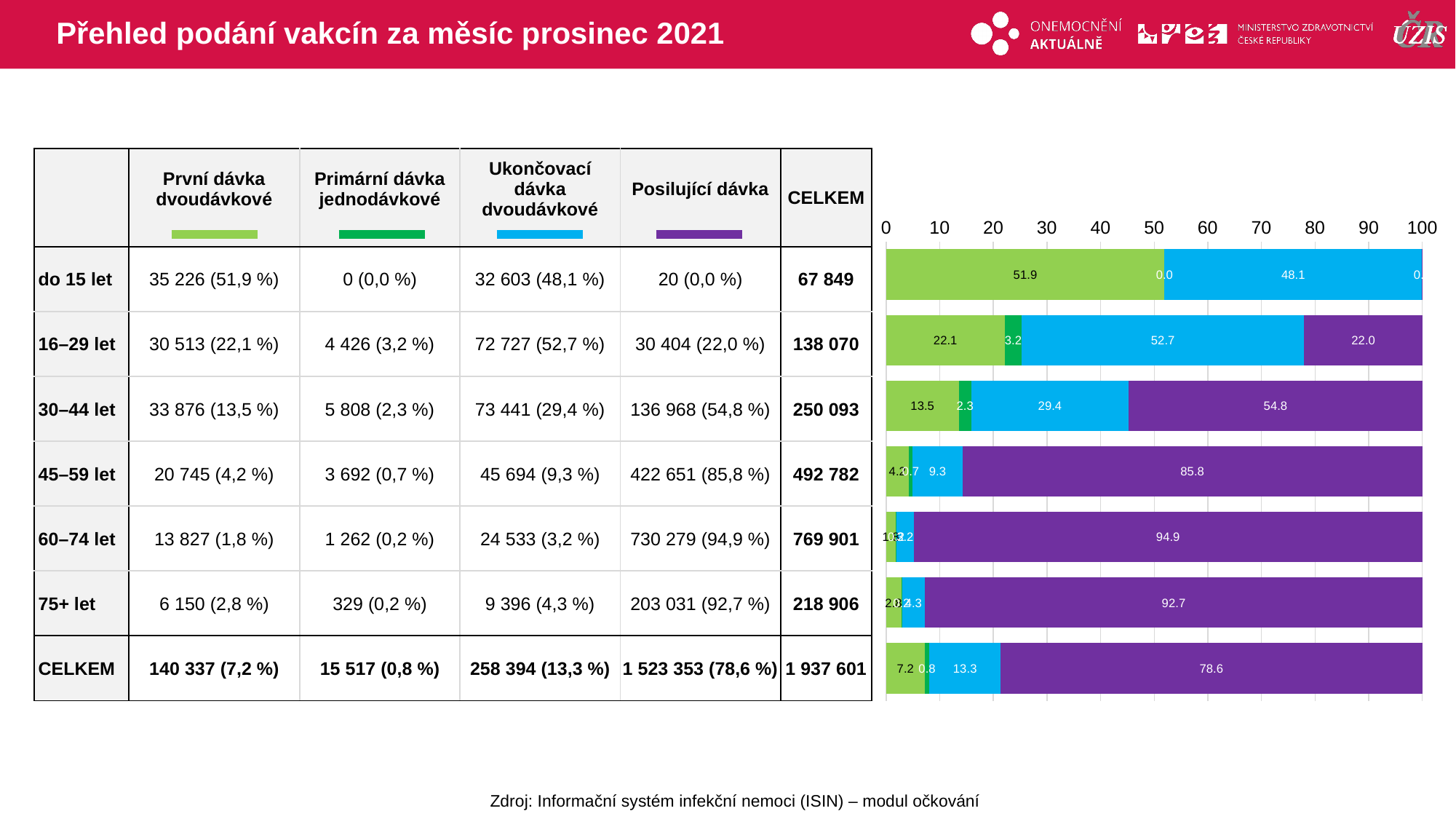

# Přehled podání vakcín za měsíc prosinec 2021
|  | První dávka dvoudávkové | Primární dávka jednodávkové | Ukončovací dávka dvoudávkové | Posilující dávka | CELKEM |
| --- | --- | --- | --- | --- | --- |
| do 15 let | 35 226 (51,9 %) | 0 (0,0 %) | 32 603 (48,1 %) | 20 (0,0 %) | 67 849 |
| 16–29 let | 30 513 (22,1 %) | 4 426 (3,2 %) | 72 727 (52,7 %) | 30 404 (22,0 %) | 138 070 |
| 30–44 let | 33 876 (13,5 %) | 5 808 (2,3 %) | 73 441 (29,4 %) | 136 968 (54,8 %) | 250 093 |
| 45–59 let | 20 745 (4,2 %) | 3 692 (0,7 %) | 45 694 (9,3 %) | 422 651 (85,8 %) | 492 782 |
| 60–74 let | 13 827 (1,8 %) | 1 262 (0,2 %) | 24 533 (3,2 %) | 730 279 (94,9 %) | 769 901 |
| 75+ let | 6 150 (2,8 %) | 329 (0,2 %) | 9 396 (4,3 %) | 203 031 (92,7 %) | 218 906 |
| CELKEM | 140 337 (7,2 %) | 15 517 (0,8 %) | 258 394 (13,3 %) | 1 523 353 (78,6 %) | 1 937 601 |

### Chart

| Category | První dávka dvoudávkové | Primární dávka jednodávkové | Ukončovací dávka dvoudávkové | Posilující dávka |
|---|---|---|---|---|
| 12–15 | 51.91823019 | 0.0 | 48.05229259 | 0.029477221 |
| 16–29 | 22.09965959 | 3.205620338 | 52.67400594 | 22.02071413 |
| 30–44 | 13.54536113 | 2.322336091 | 29.36547604 | 54.76682674 |
| 45–59 | 4.209772273 | 0.749215678 | 9.272660122 | 85.76835193 |
| 60–74 | 1.795945193 | 0.163917179 | 3.186513591 | 94.85362404 |
| 75+ | 2.80942505 | 0.15029282 | 4.292253296 | 92.74802883 |
| CELKEM | 7.242822439 | 0.800835673 | 13.33576934 | 78.62057255 |
Zdroj: Informační systém infekční nemoci (ISIN) – modul očkování